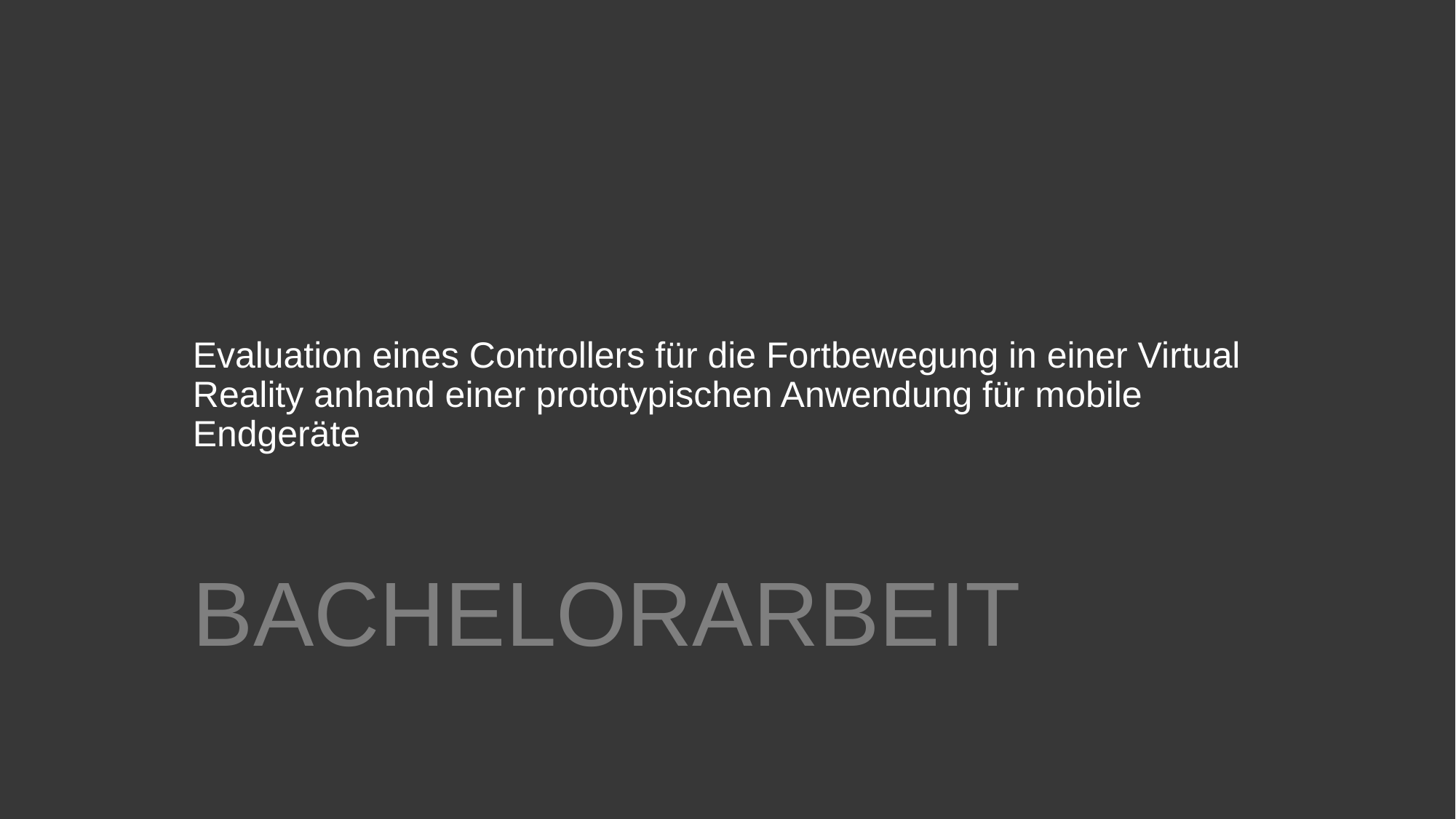

Evaluation eines Controllers für die Fortbewegung in einer Virtual Reality anhand einer prototypischen Anwendung für mobile Endgeräte
# BACHELORARBEIT